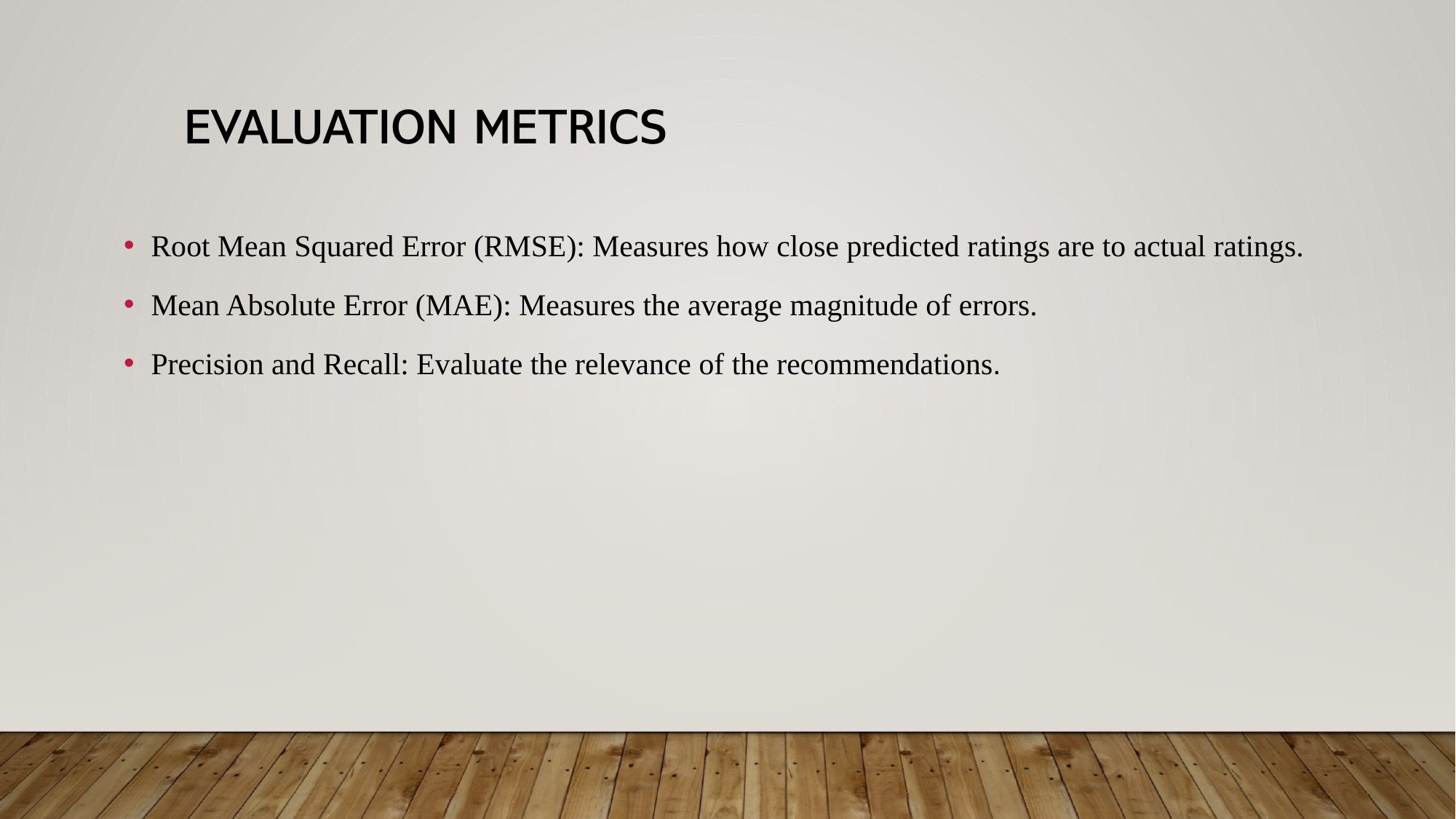

# Evaluation Metrics
Root Mean Squared Error (RMSE): Measures how close predicted ratings are to actual ratings.
Mean Absolute Error (MAE): Measures the average magnitude of errors.
Precision and Recall: Evaluate the relevance of the recommendations.